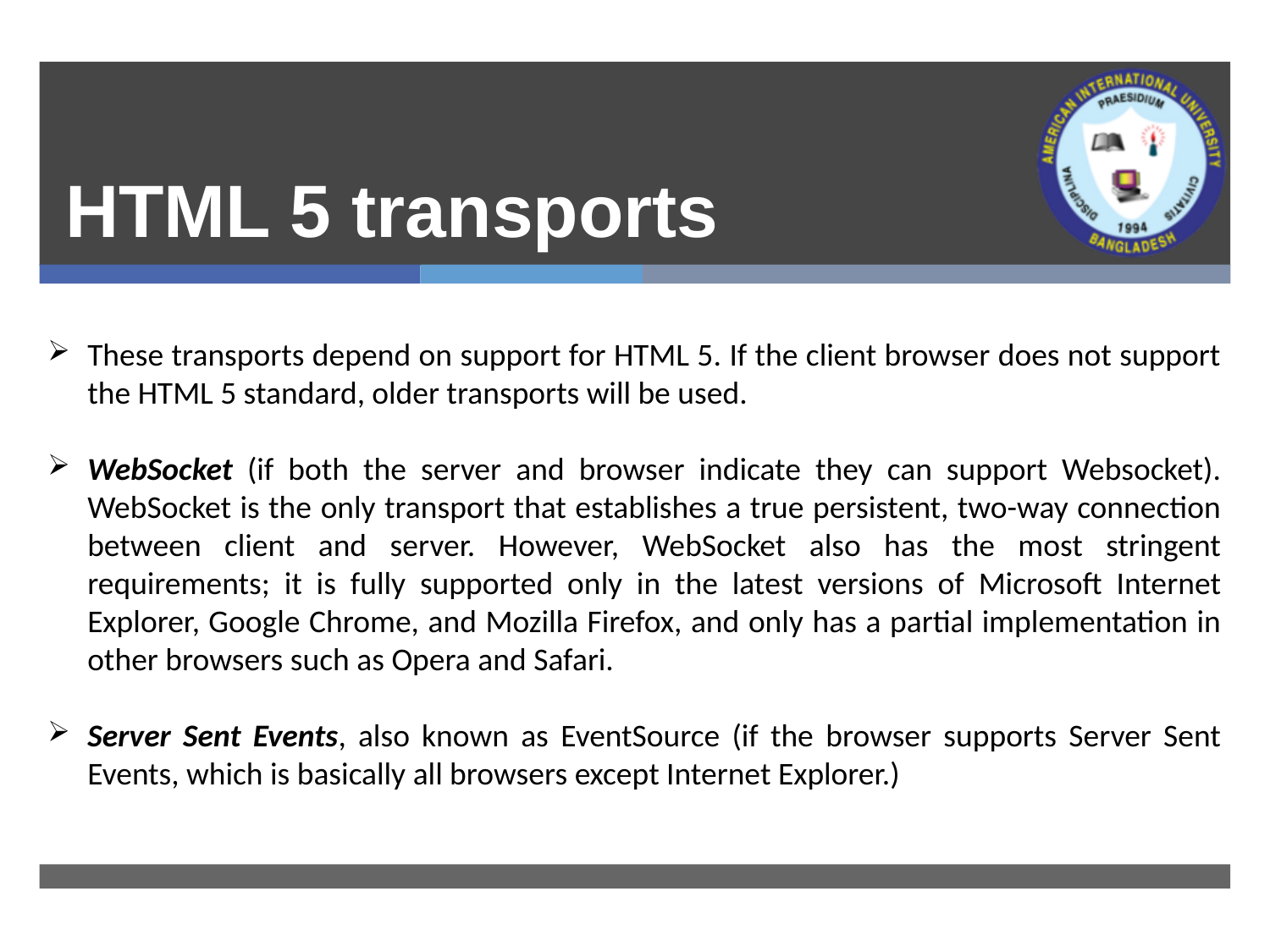

# HTML 5 transports
These transports depend on support for HTML 5. If the client browser does not support the HTML 5 standard, older transports will be used.

WebSocket (if both the server and browser indicate they can support Websocket). WebSocket is the only transport that establishes a true persistent, two-way connection between client and server. However, WebSocket also has the most stringent requirements; it is fully supported only in the latest versions of Microsoft Internet Explorer, Google Chrome, and Mozilla Firefox, and only has a partial implementation in other browsers such as Opera and Safari.

Server Sent Events, also known as EventSource (if the browser supports Server Sent Events, which is basically all browsers except Internet Explorer.)